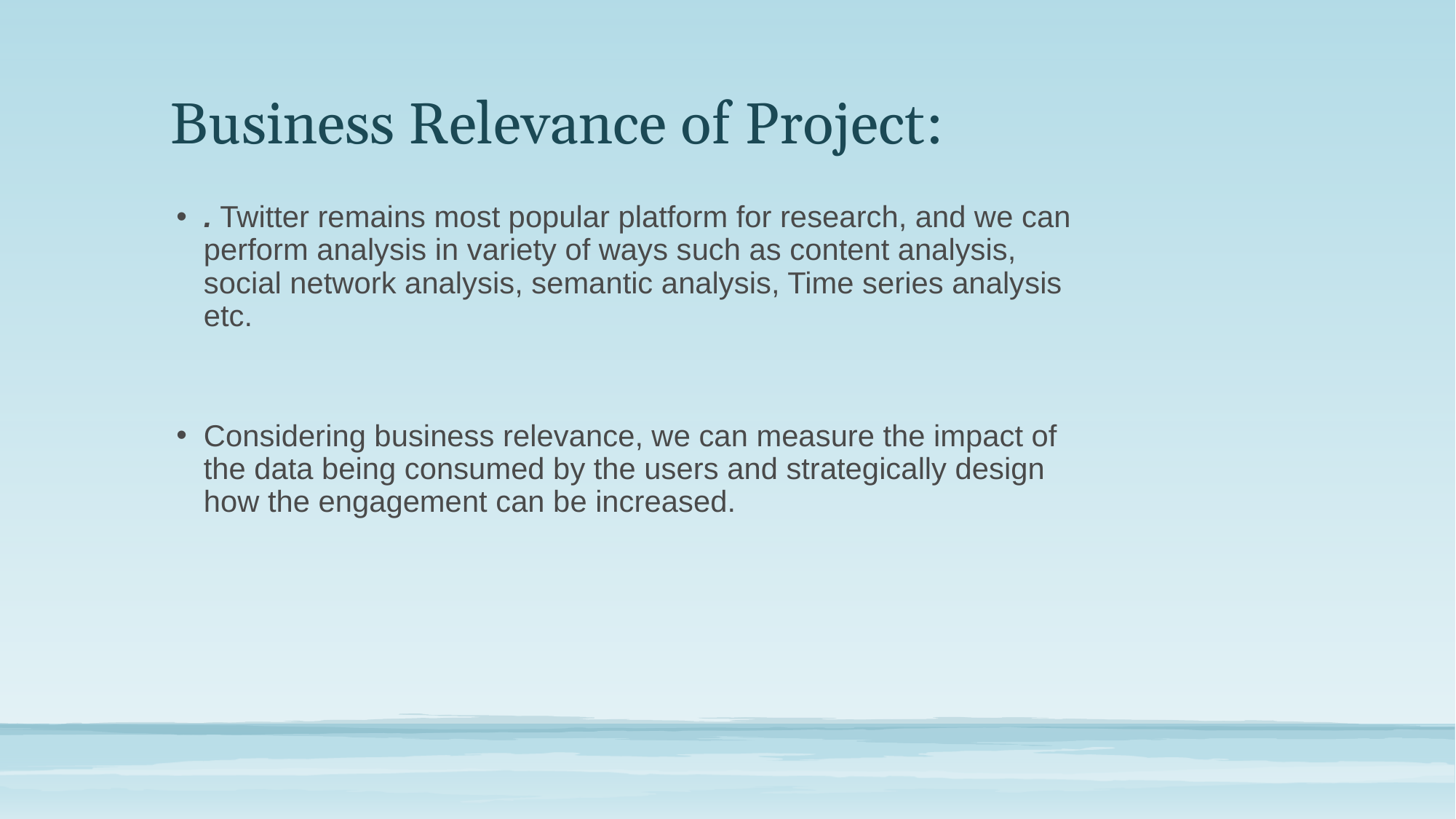

# Business Relevance of Project:
. Twitter remains most popular platform for research, and we can perform analysis in variety of ways such as content analysis, social network analysis, semantic analysis, Time series analysis etc.

Considering business relevance, we can measure the impact of the data being consumed by the users and strategically design how the engagement can be increased.